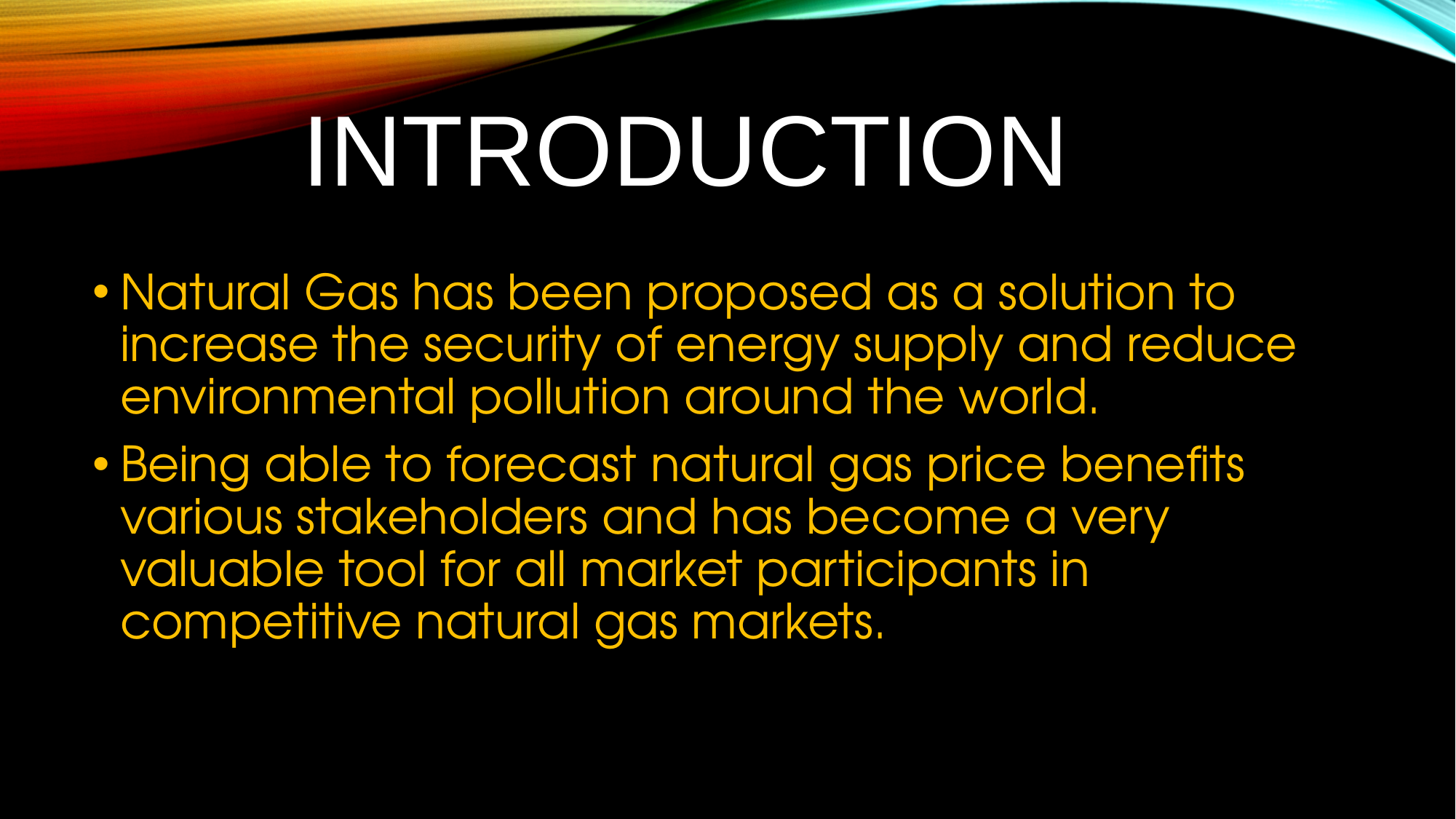

# INTRODUCTION
Natural Gas has been proposed as a solution to increase the security of energy supply and reduce environmental pollution around the world.
Being able to forecast natural gas price benefits various stakeholders and has become a very valuable tool for all market participants in competitive natural gas markets.